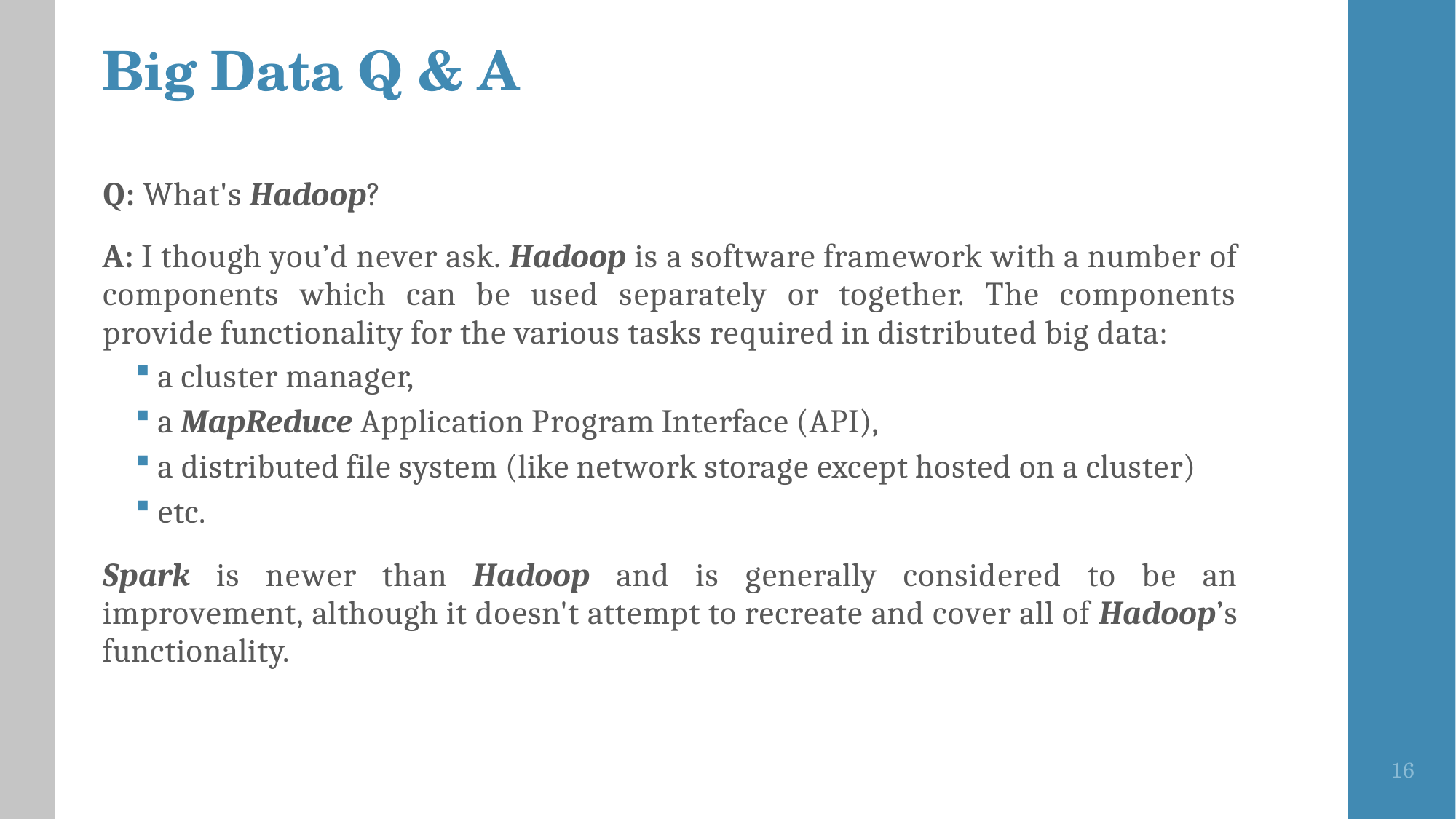

# Big Data Q & A
Q: What's Hadoop?
A: I though you’d never ask. Hadoop is a software framework with a number of components which can be used separately or together. The components provide functionality for the various tasks required in distributed big data:
a cluster manager,
a MapReduce Application Program Interface (API),
a distributed file system (like network storage except hosted on a cluster)
etc.
Spark is newer than Hadoop and is generally considered to be an improvement, although it doesn't attempt to recreate and cover all of Hadoop’s functionality.

16